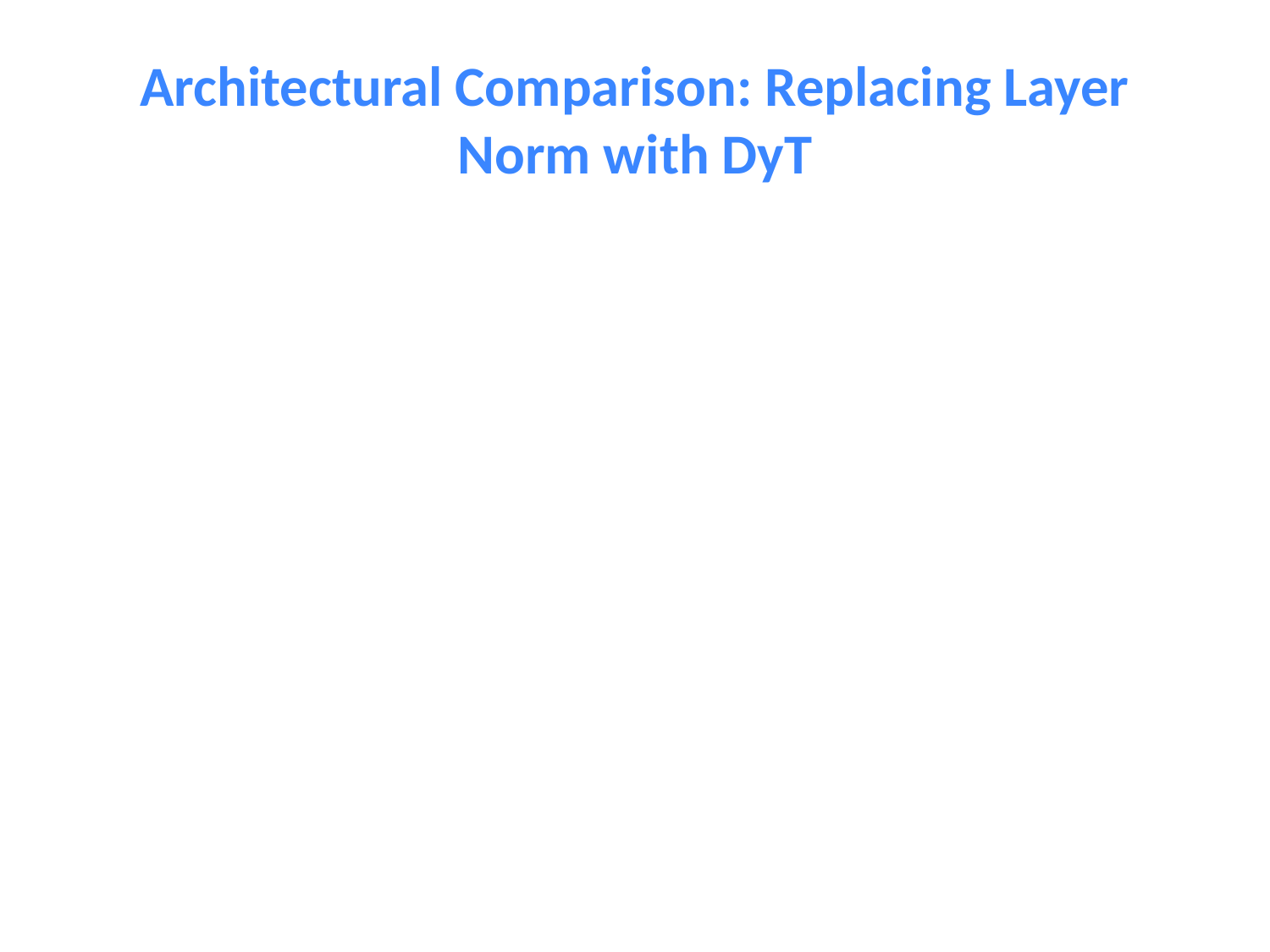

# Architectural Comparison: Replacing Layer Norm with DyT